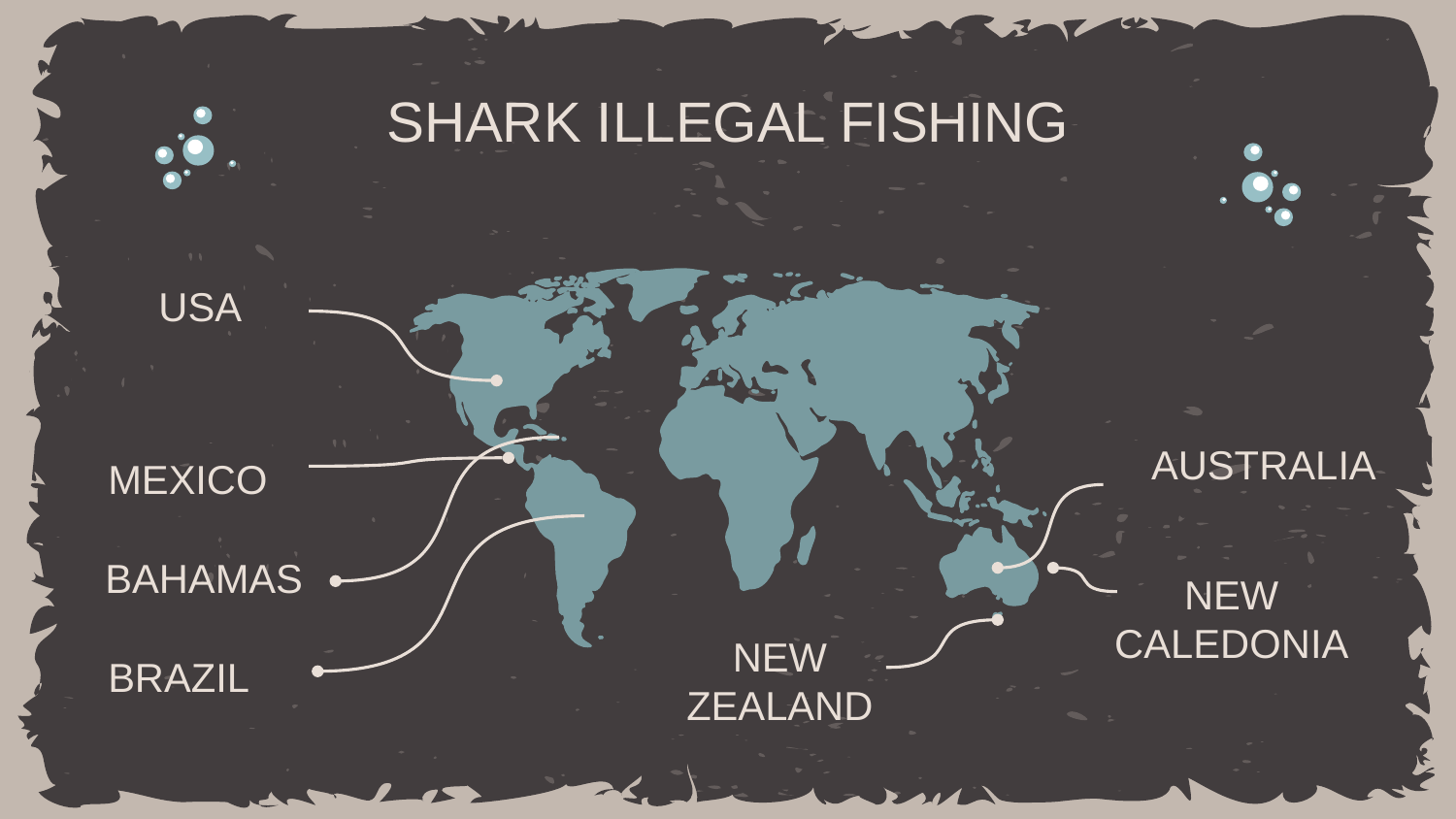

# SHARK ILLEGAL FISHING

USA
AUSTRALIA
MEXICO
BAHAMAS
NEW CALEDONIA
BRAZIL
NEW ZEALAND